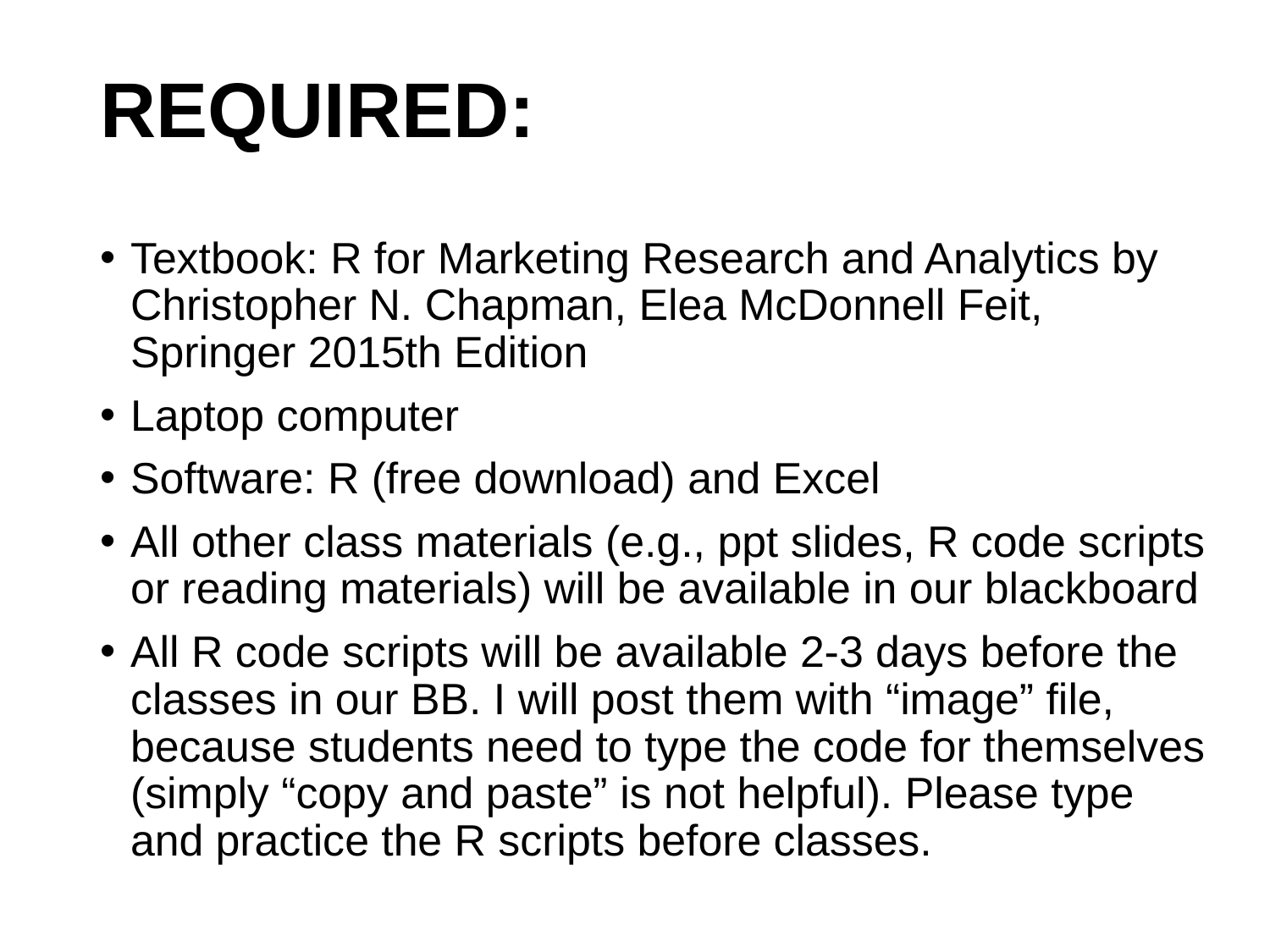

# Required:
Textbook: R for Marketing Research and Analytics by Christopher N. Chapman, Elea McDonnell Feit, Springer 2015th Edition
Laptop computer
Software: R (free download) and Excel
All other class materials (e.g., ppt slides, R code scripts or reading materials) will be available in our blackboard
All R code scripts will be available 2-3 days before the classes in our BB. I will post them with “image” file, because students need to type the code for themselves (simply “copy and paste” is not helpful). Please type and practice the R scripts before classes.